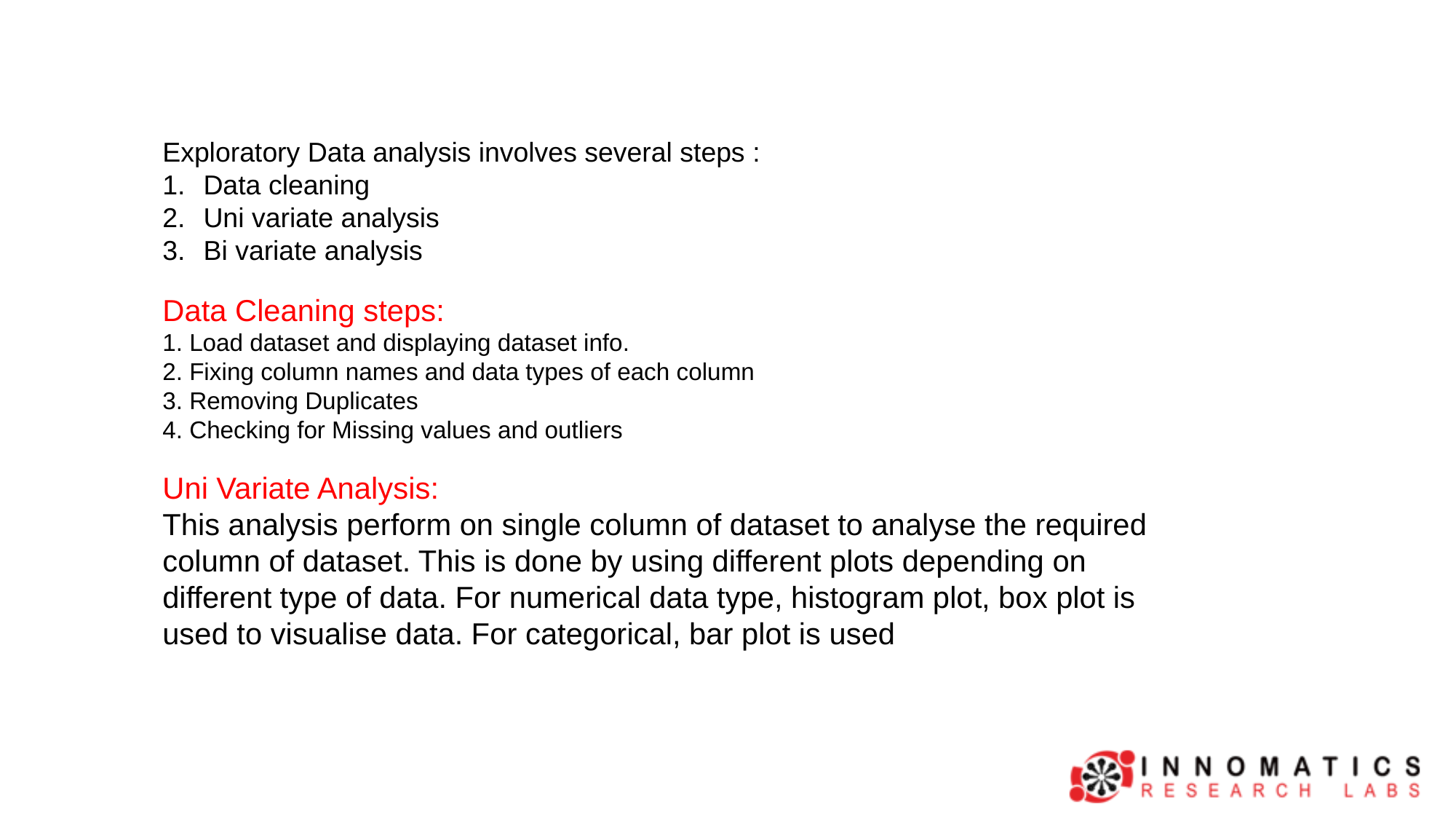

Exploratory Data analysis involves several steps :
Data cleaning
Uni variate analysis
Bi variate analysis

Data Cleaning steps:
1. Load dataset and displaying dataset info.
2. Fixing column names and data types of each column
3. Removing Duplicates
4. Checking for Missing values and outliers

Uni Variate Analysis:
This analysis perform on single column of dataset to analyse the required column of dataset. This is done by using different plots depending on different type of data. For numerical data type, histogram plot, box plot is used to visualise data. For categorical, bar plot is used